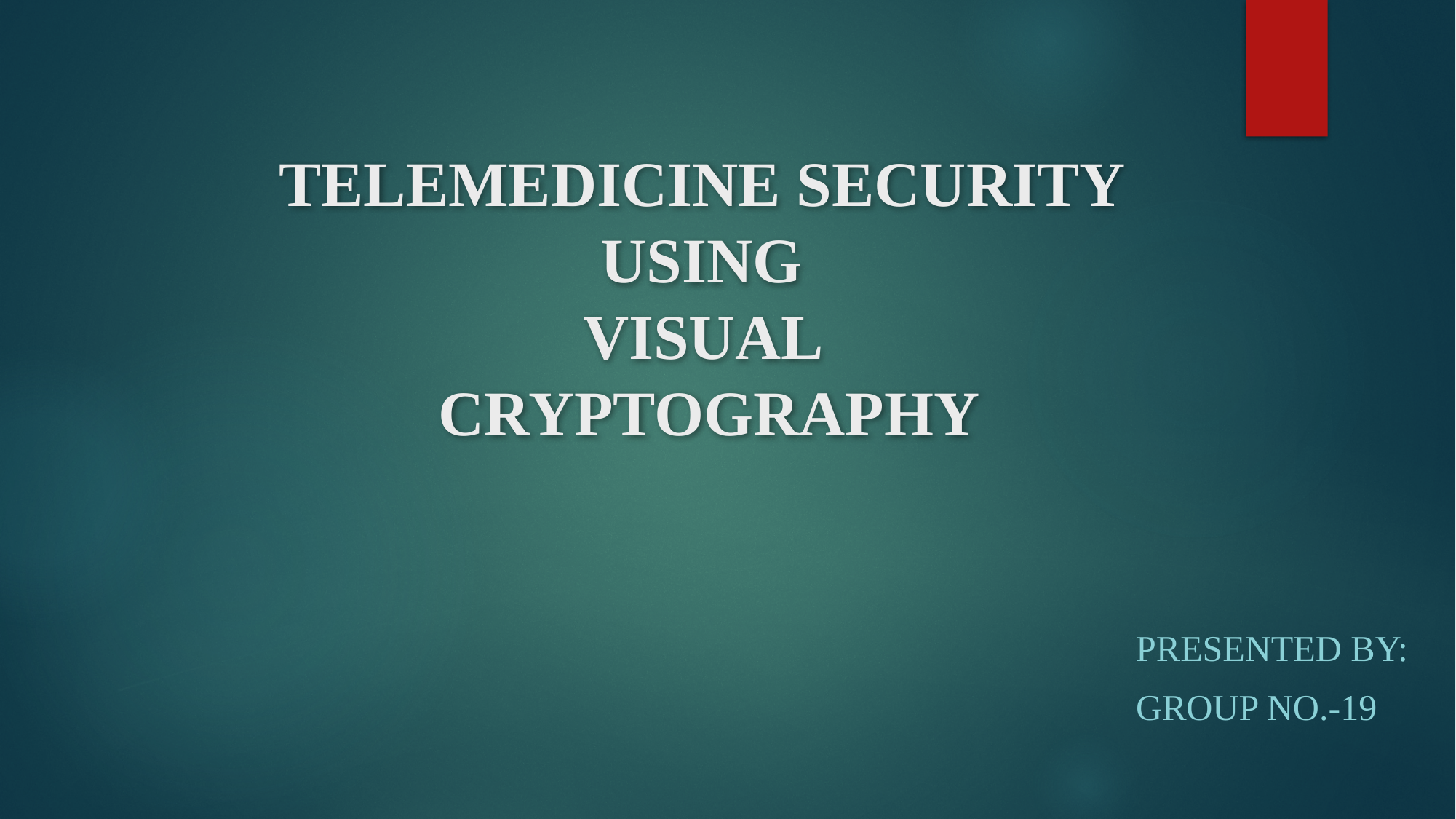

# TELEMEDICINE SECURITY USING VISUAL CRYPTOGRAPHY
Presented by:
group no.-19